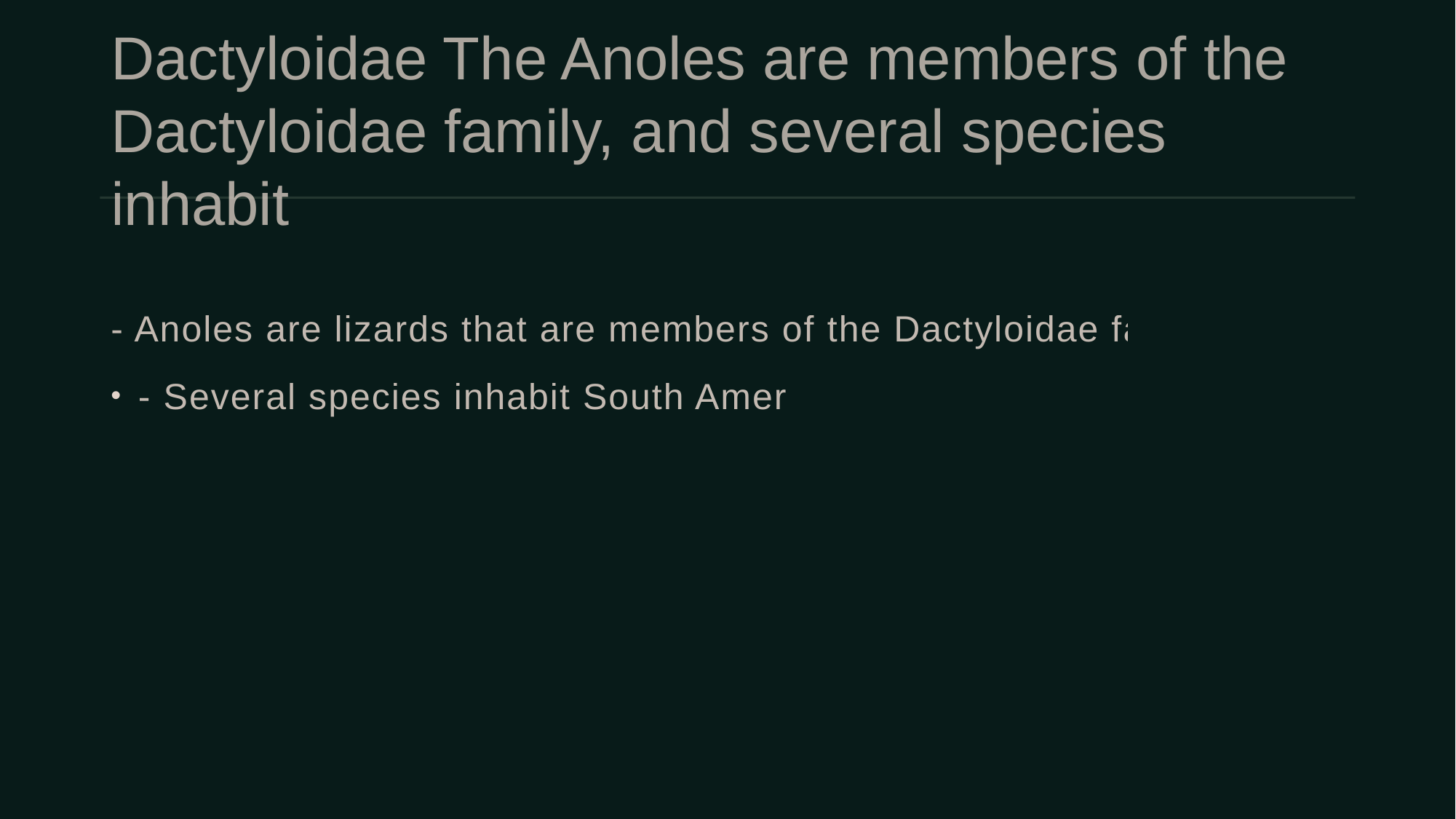

# Dactyloidae The Anoles are members of the Dactyloidae family, and several species inhabit
- Anoles are lizards that are members of the Dactyloidae family.
- Several species inhabit South America.